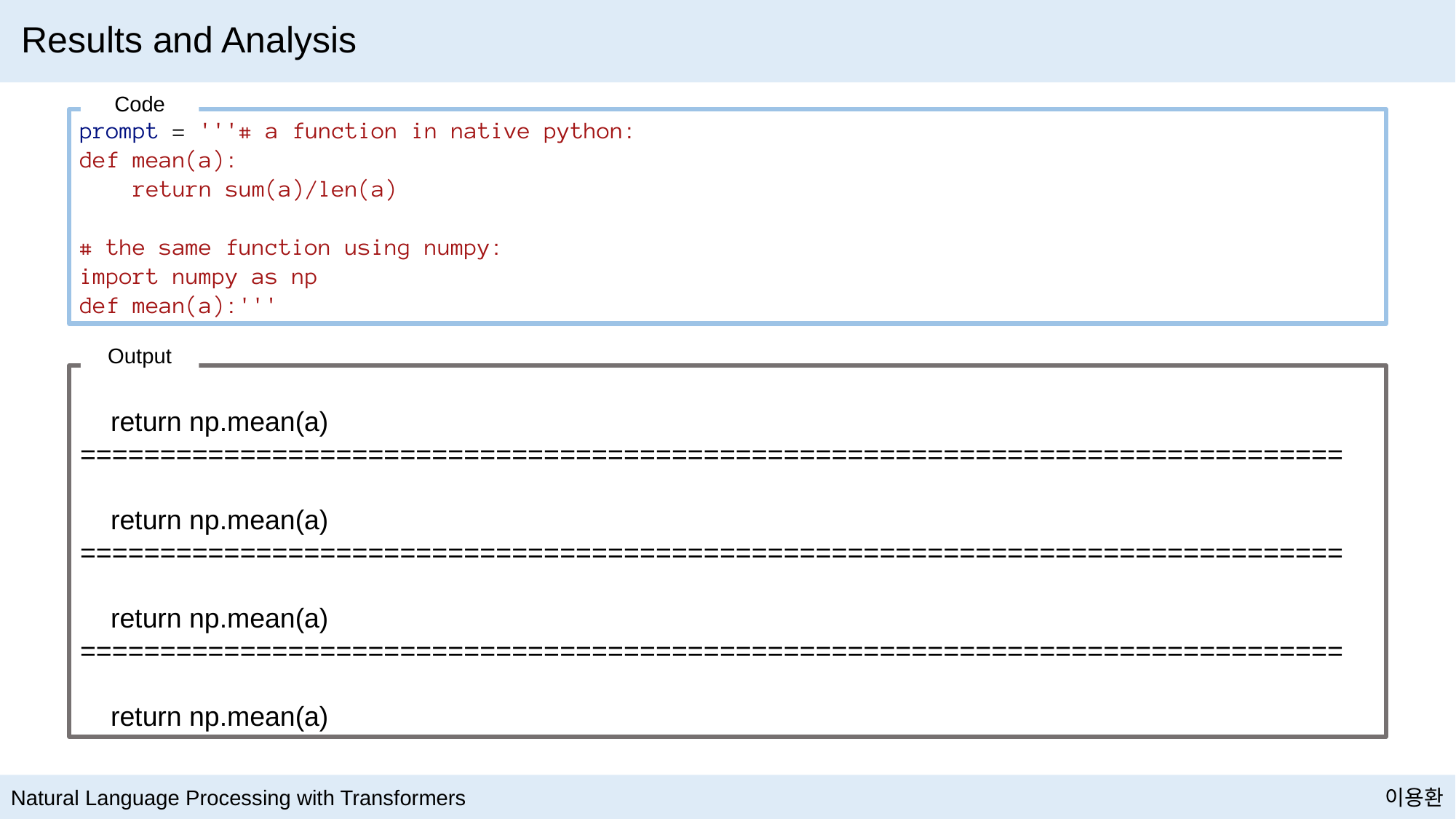

# Results and Analysis
Code
prompt = '''# a function in native python:
def mean(a):
    return sum(a)/len(a)
# the same function using numpy:
import numpy as np
def mean(a):'''
Output

    return np.mean(a)
===============================================================================

    return np.mean(a)
===============================================================================

    return np.mean(a)
===============================================================================

    return np.mean(a)